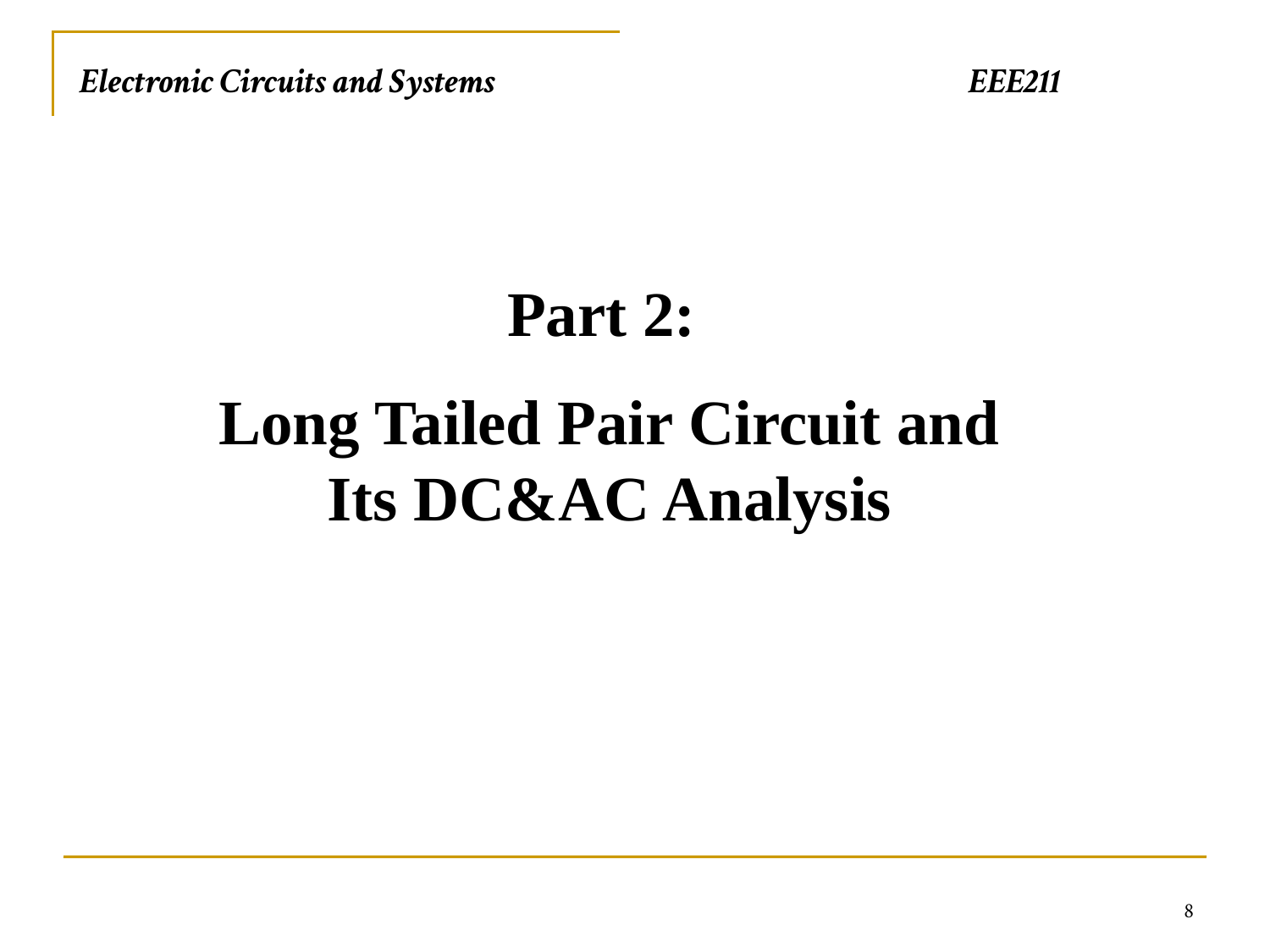

# Electronic Circuits and Systems			   	EEE211
Part 2:
Long Tailed Pair Circuit and Its DC&AC Analysis
8